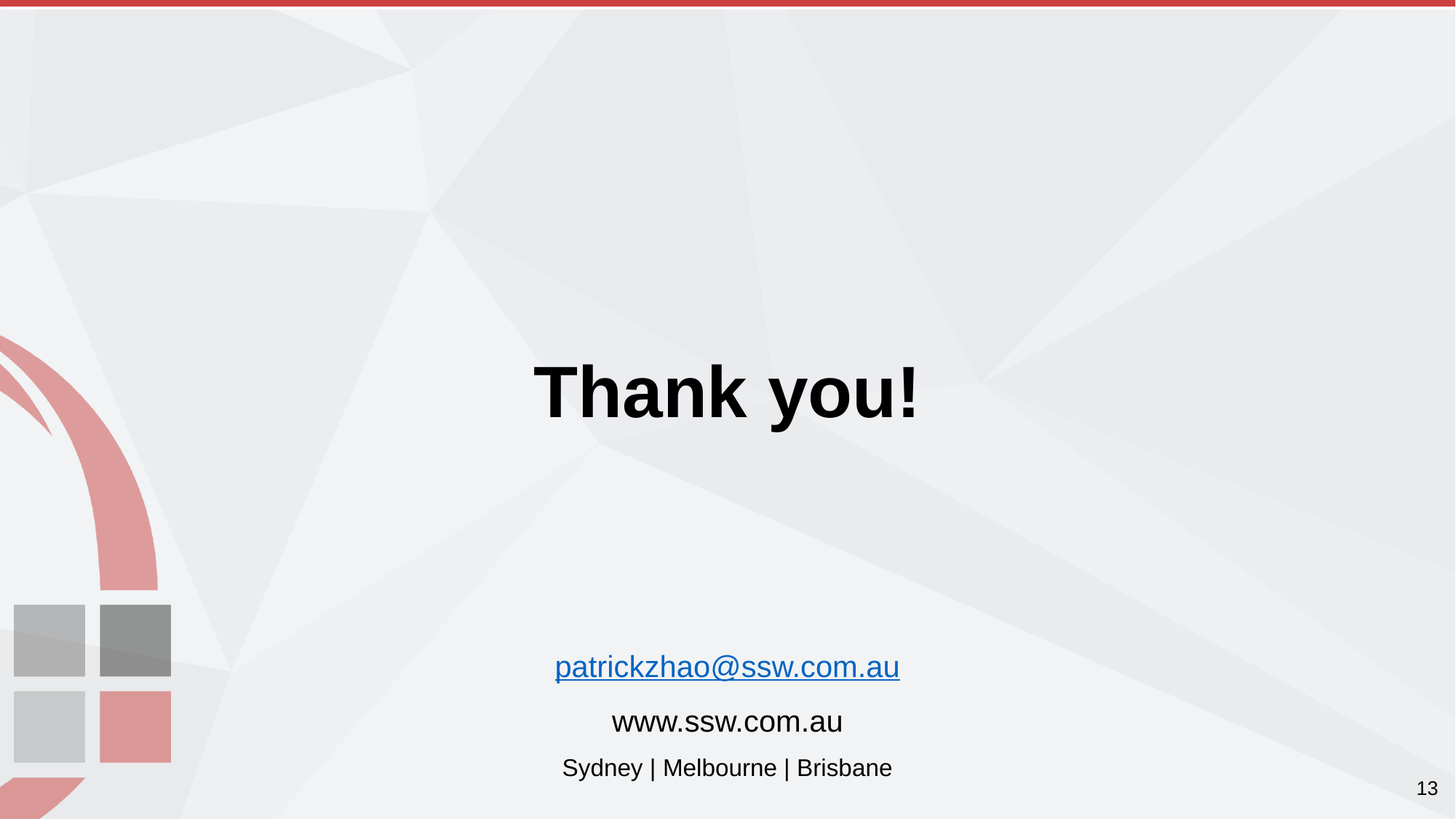

# Thank you! patrickzhao@ssw.com.au www.ssw.com.au Sydney | Melbourne | Brisbane
13